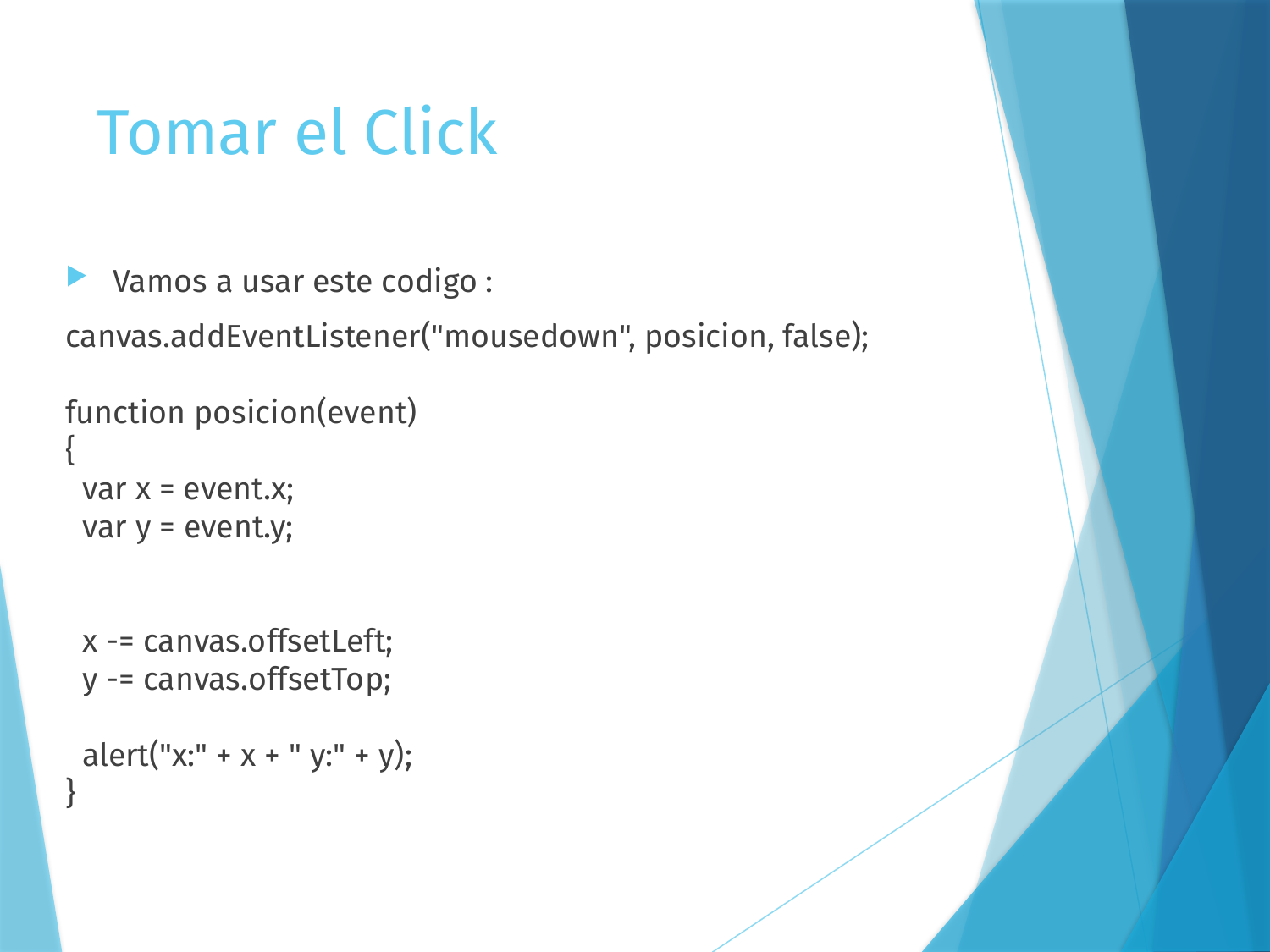

# Tomar el Click
Vamos a usar este codigo :
canvas.addEventListener("mousedown", posicion, false);
function posicion(event)
{
  var x = event.x;
  var y = event.y;
  
  x -= canvas.offsetLeft;
  y -= canvas.offsetTop;
  alert("x:" + x + " y:" + y);
}